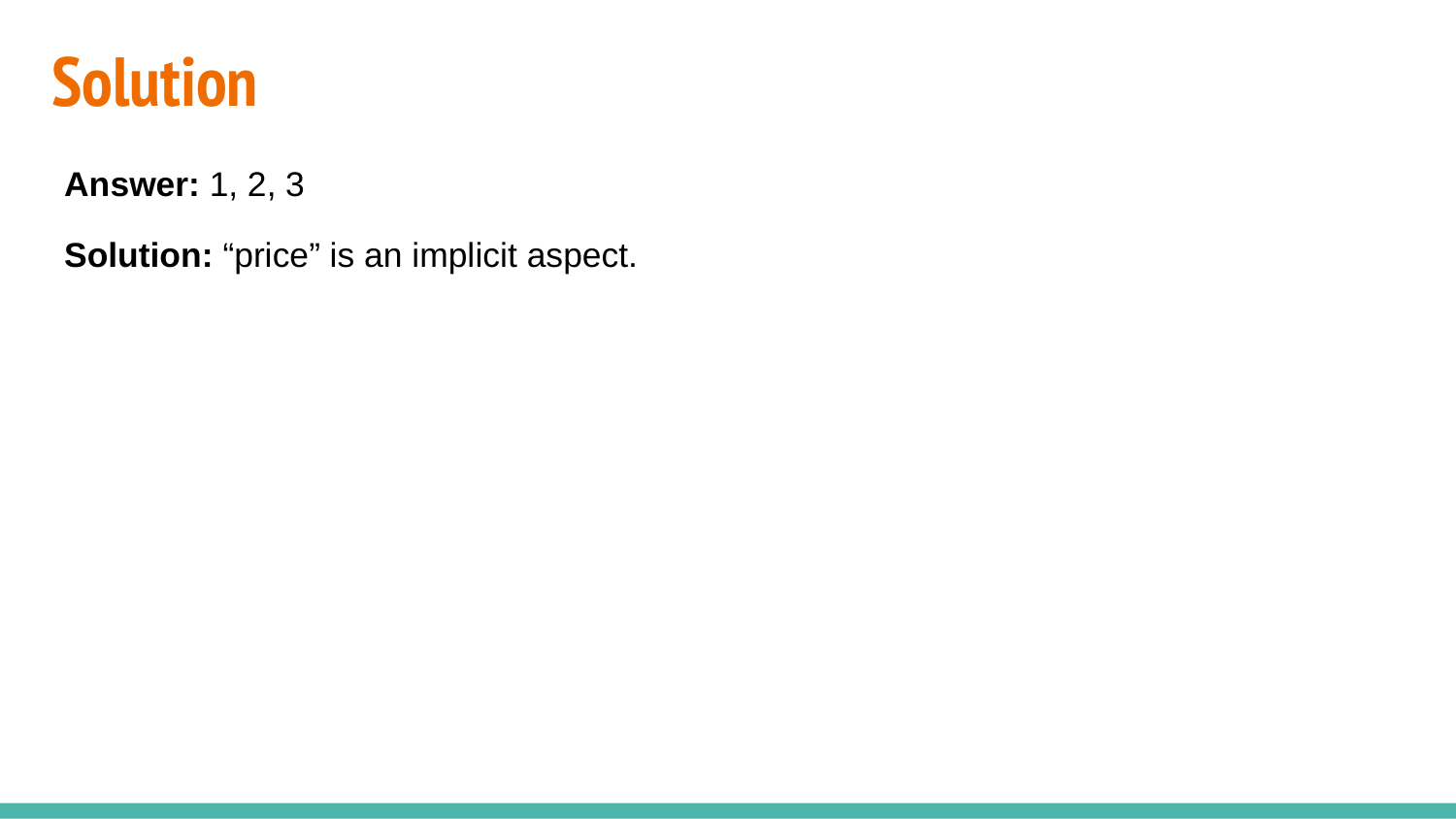

# Solution
Answer: 1, 2, 3
Solution: “price” is an implicit aspect.